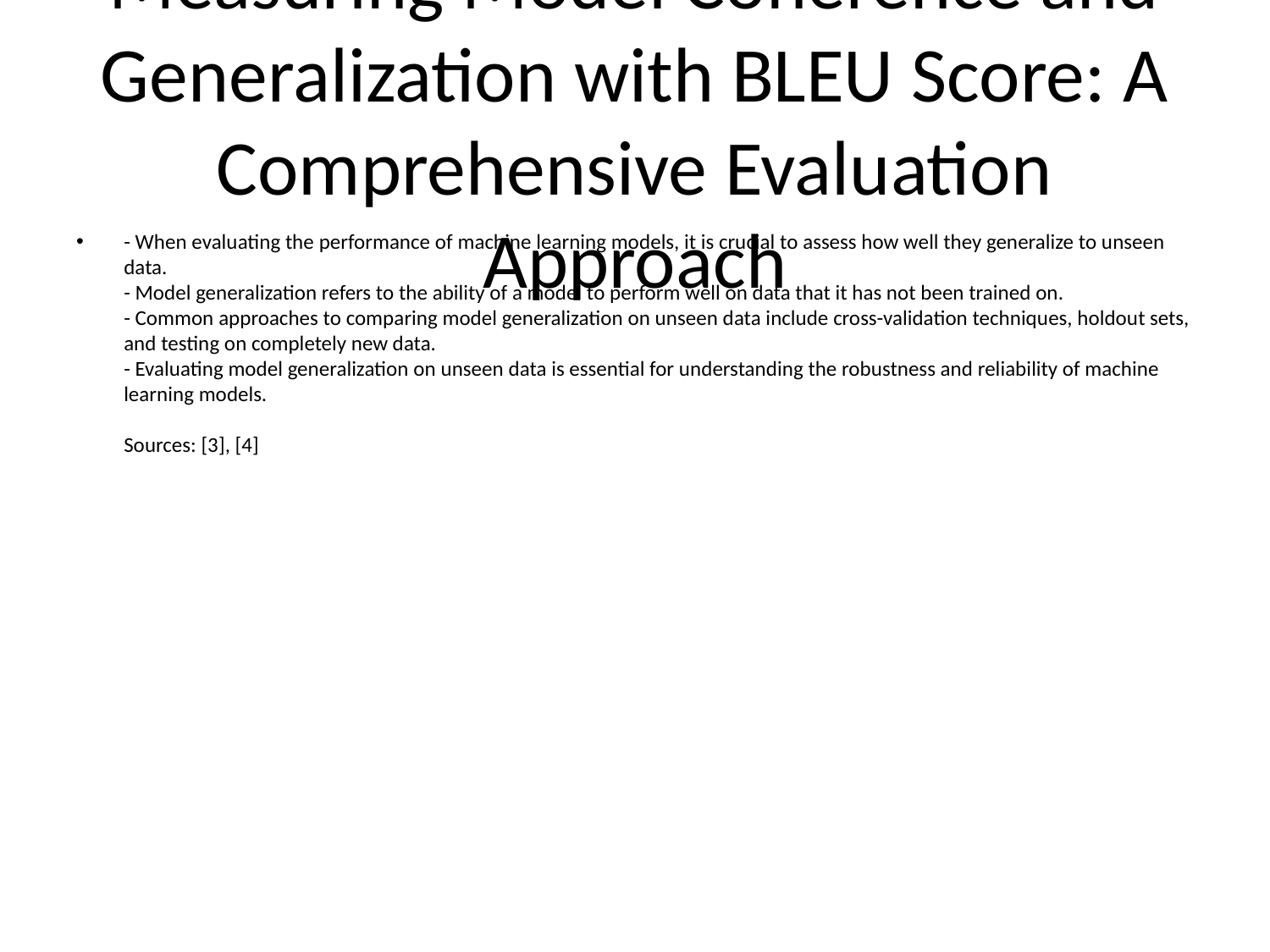

# Measuring Model Coherence and Generalization with BLEU Score: A Comprehensive Evaluation Approach
- When evaluating the performance of machine learning models, it is crucial to assess how well they generalize to unseen data.
- Model generalization refers to the ability of a model to perform well on data that it has not been trained on.
- Common approaches to comparing model generalization on unseen data include cross-validation techniques, holdout sets, and testing on completely new data.
- Evaluating model generalization on unseen data is essential for understanding the robustness and reliability of machine learning models.
Sources: [3], [4]